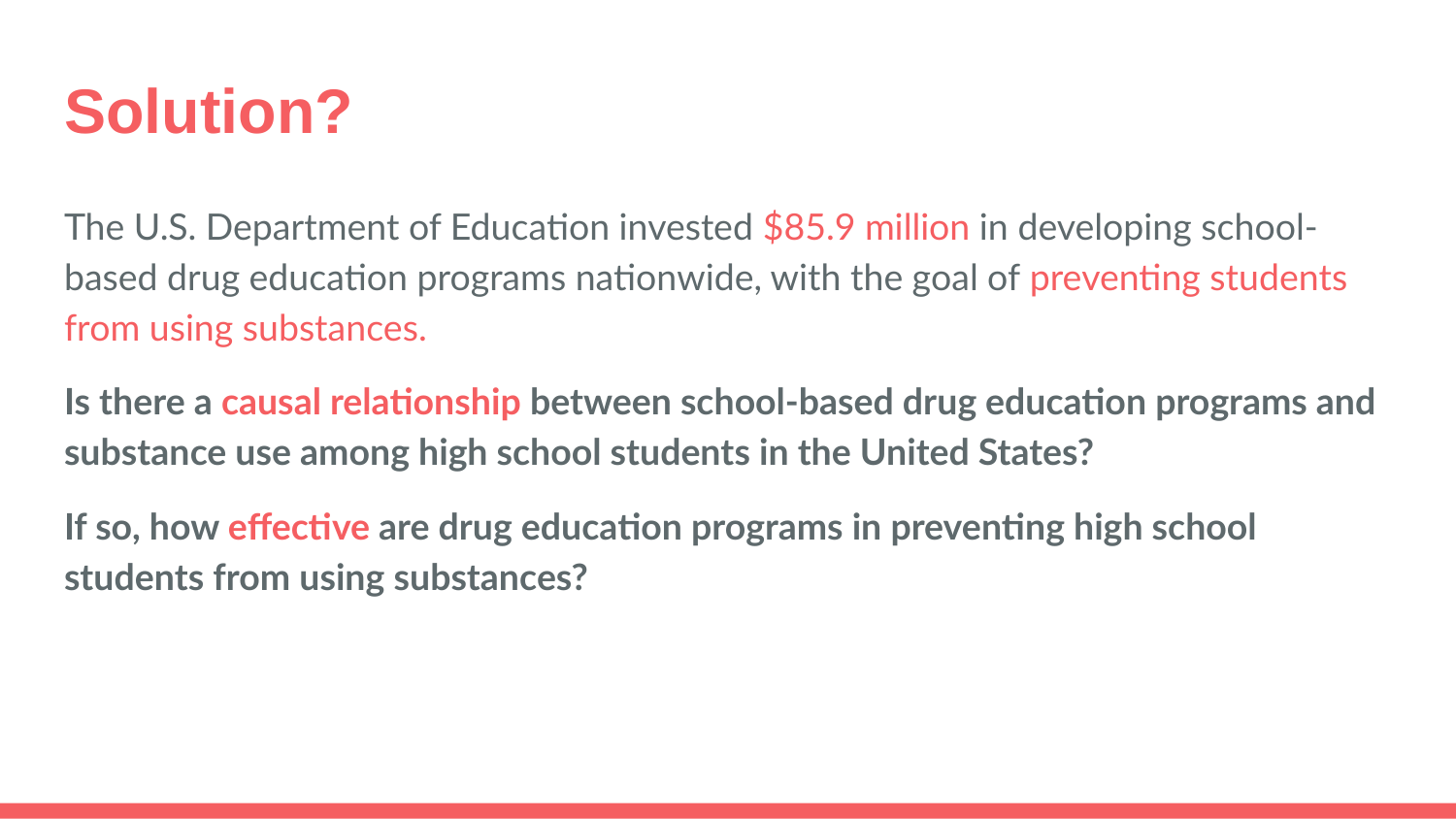

# Solution?
The U.S. Department of Education invested $85.9 million in developing school-based drug education programs nationwide, with the goal of preventing students from using substances.
Is there a causal relationship between school-based drug education programs and substance use among high school students in the United States?
If so, how effective are drug education programs in preventing high school students from using substances?